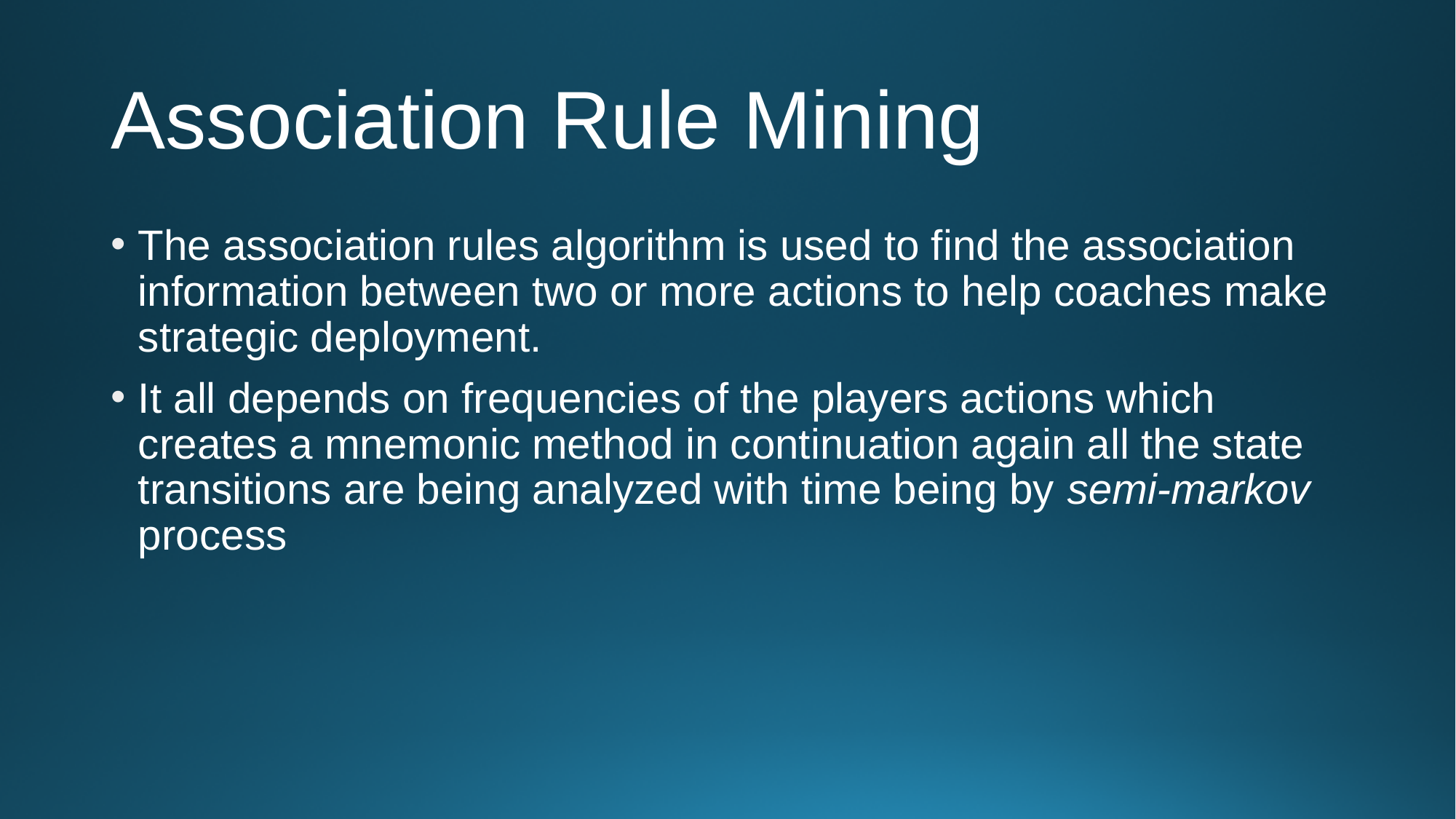

# Association Rule Mining
The association rules algorithm is used to find the association information between two or more actions to help coaches make strategic deployment.
It all depends on frequencies of the players actions which creates a mnemonic method in continuation again all the state transitions are being analyzed with time being by semi-markov process